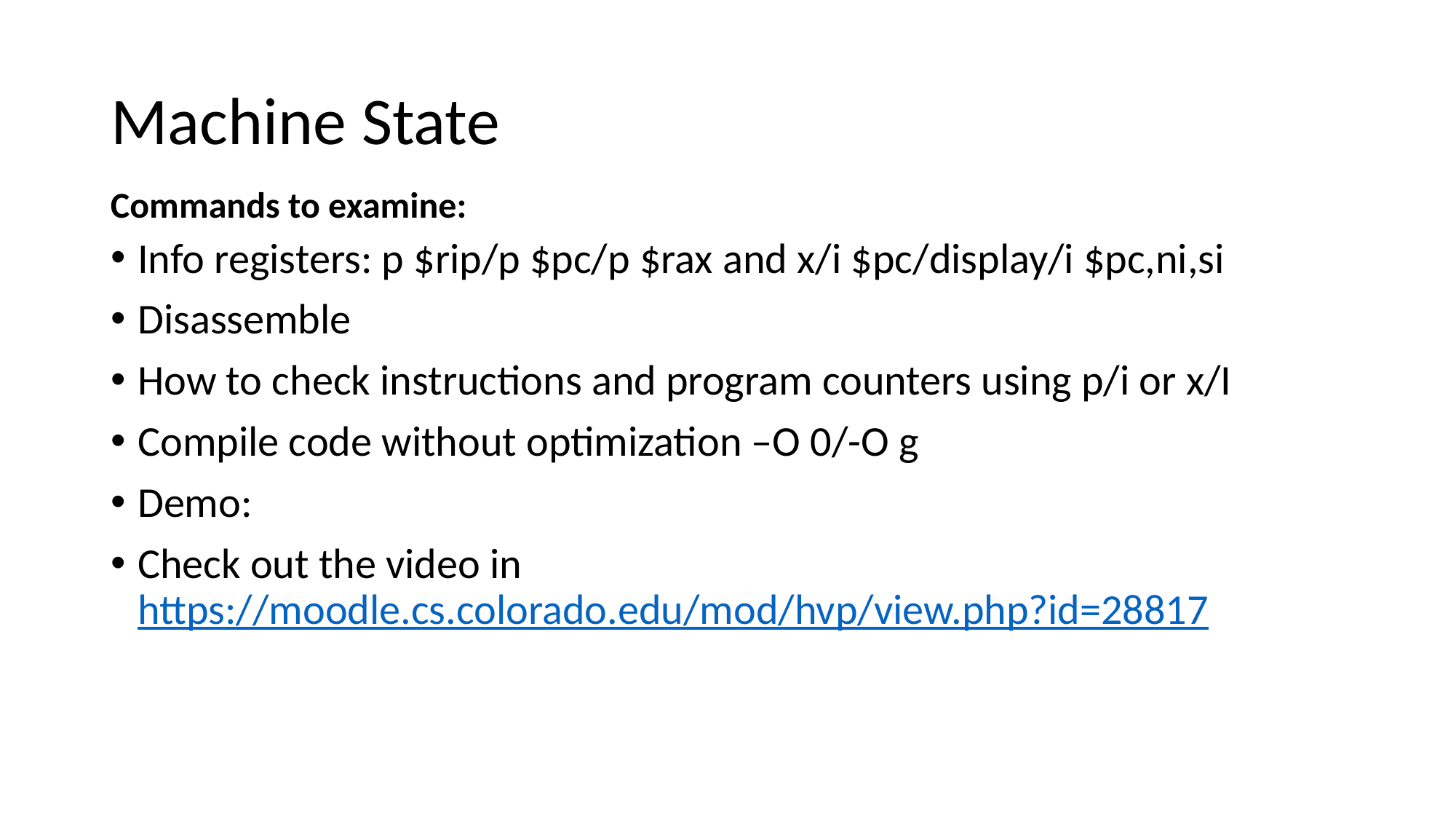

Machine State
Commands to examine:
Info registers: p $rip/p $pc/p $rax and x/i $pc/display/i $pc,ni,si
Disassemble
How to check instructions and program counters using p/i or x/I
Compile code without optimization –O 0/-O g
Demo:
Check out the video in https://moodle.cs.colorado.edu/mod/hvp/view.php?id=28817